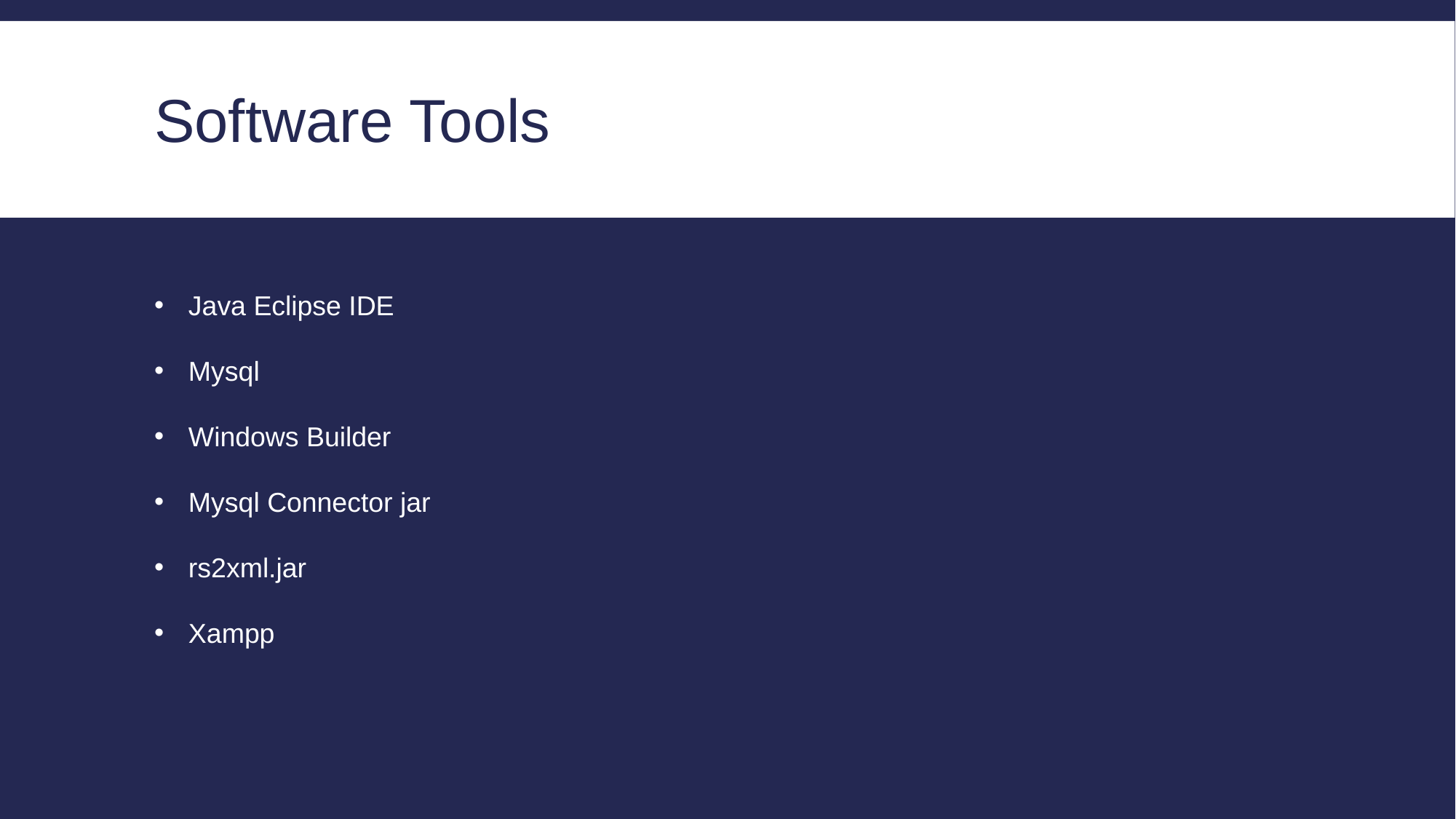

# Software Tools
Java Eclipse IDE

Mysql

Windows Builder

Mysql Connector jar

rs2xml.jar

Xampp